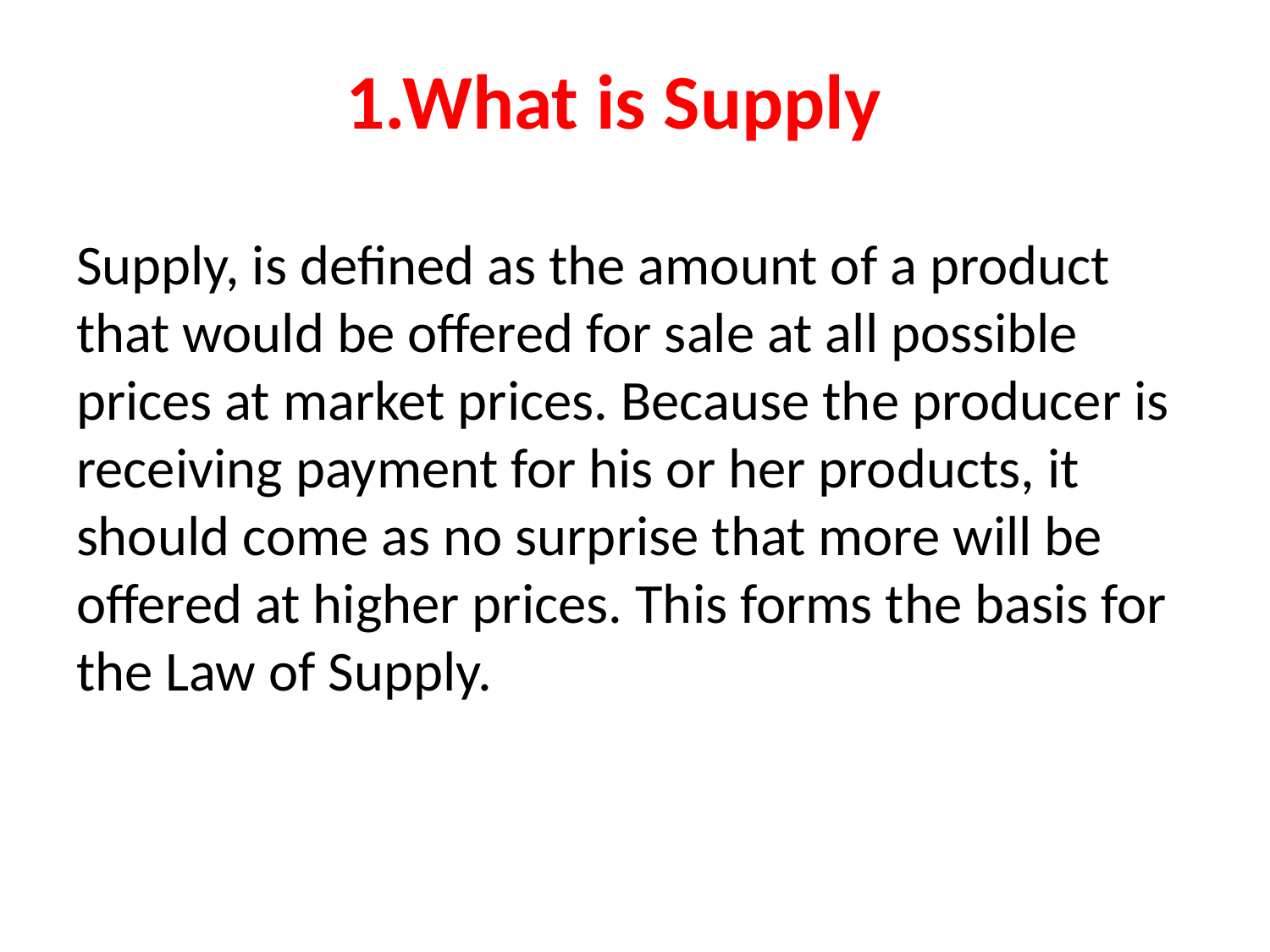

# 1.What is Supply
Supply, is defined as the amount of a product that would be offered for sale at all possible prices at market prices. Because the producer is receiving payment for his or her products, it should come as no surprise that more will be offered at higher prices. This forms the basis for the Law of Supply.